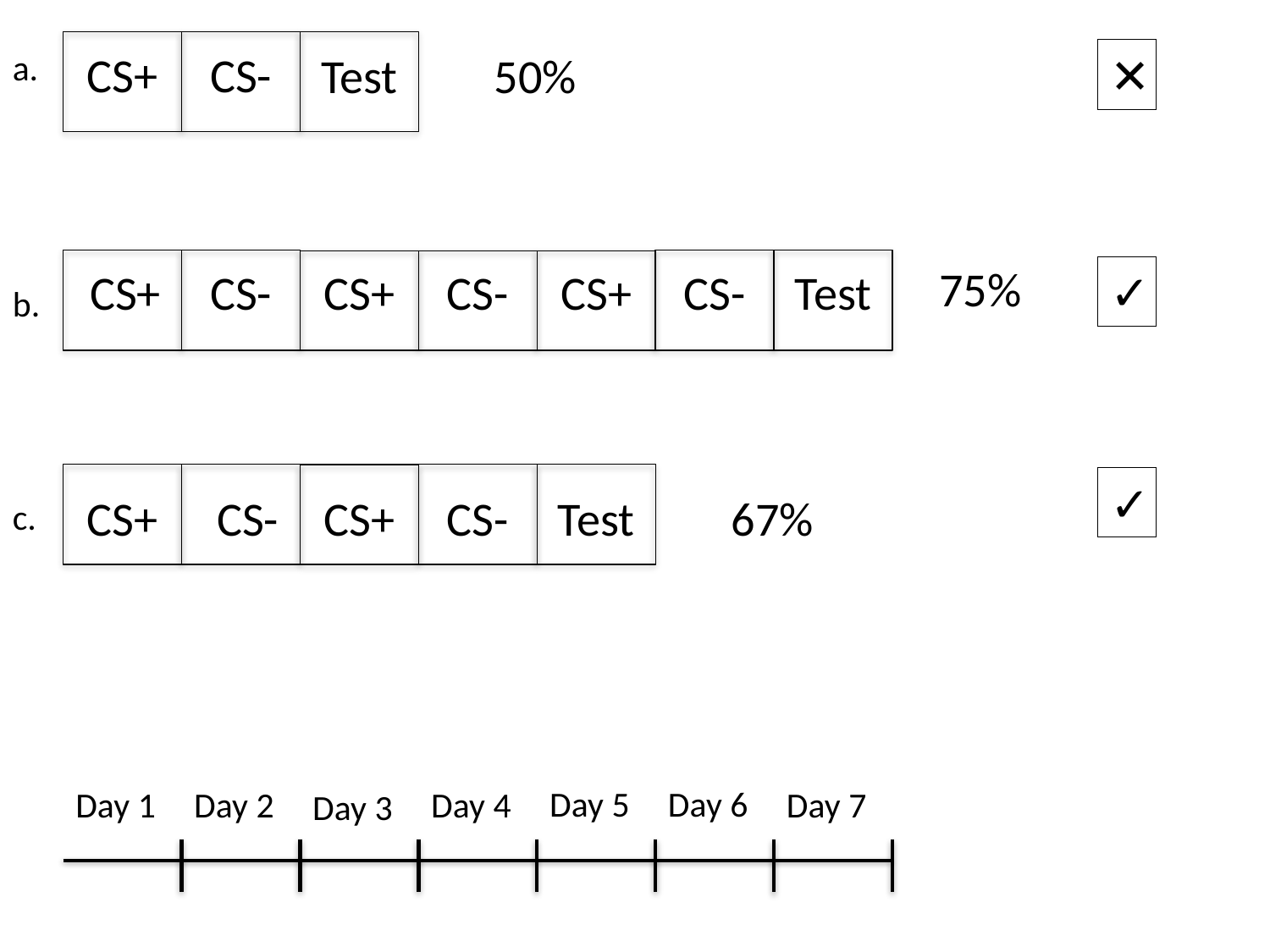

CS+
CS-
a.
Test
50%
✕

75%
CS+
CS-
CS+
CS-
CS+
CS-
Test
✓
b.

✓
CS+
CS-
CS+
CS-
Test
67%
c.
Day 5
Day 6
Day 1
Day 2
Day 4
Day 7
Day 3